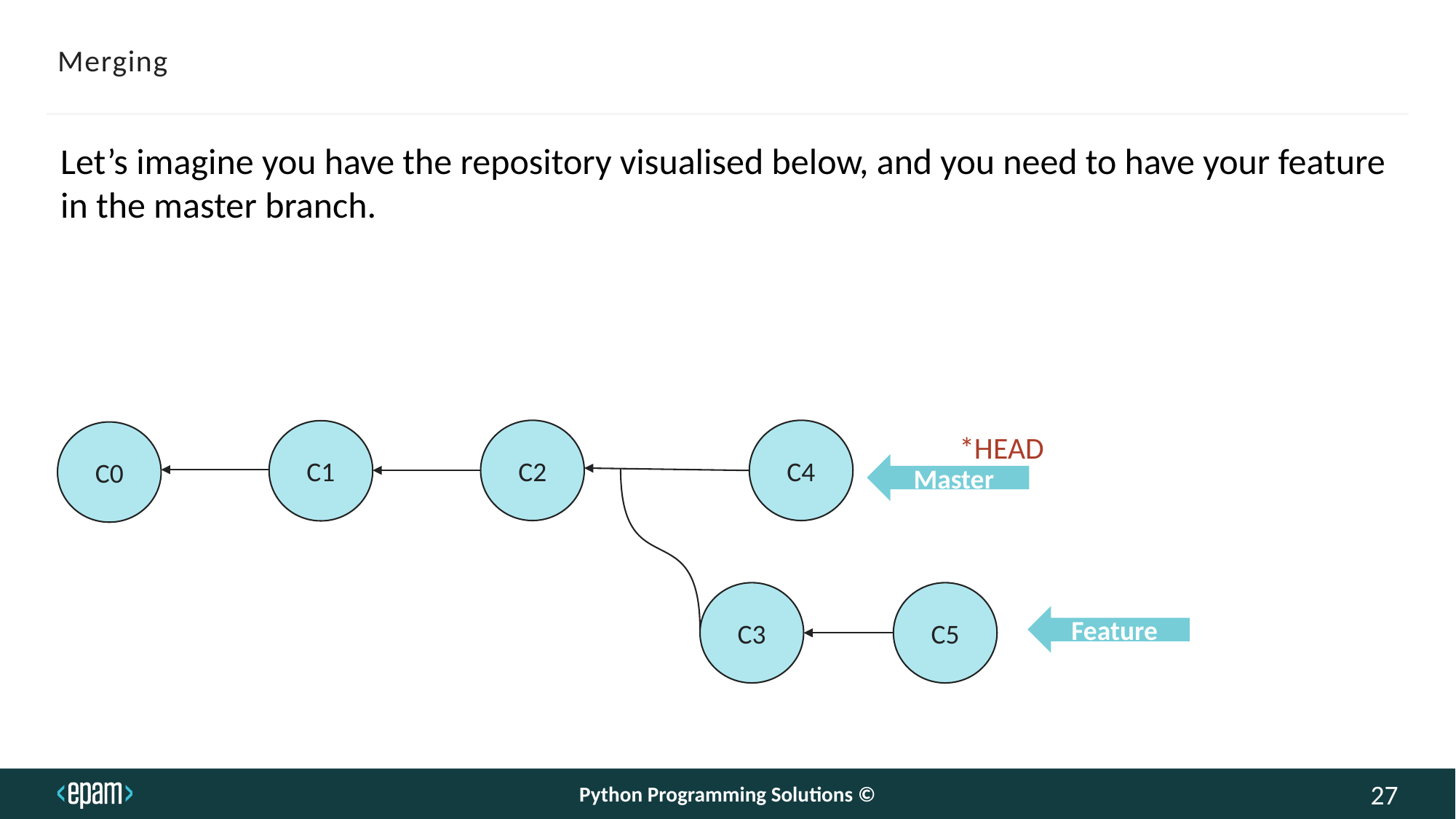

Merging
Let’s imagine you have the repository visualised below, and you need to have your feature in the master branch.
C4
C2
C1
C0
*HEAD
Master
C3
C5
Feature
Python Programming Solutions ©
27